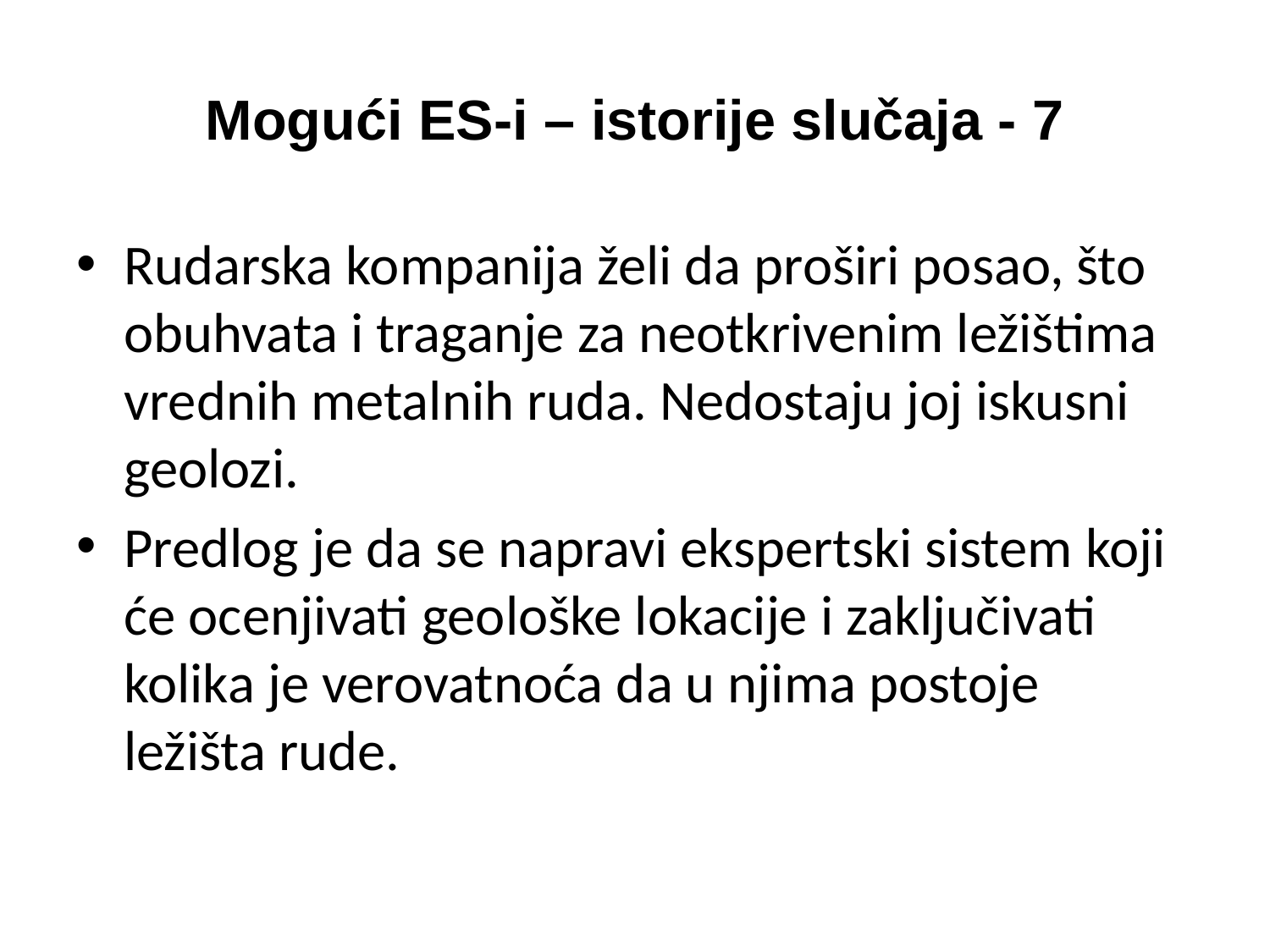

# Mogući ES-i – istorije slučaja - 7
Rudarska kompanija želi da proširi posao, što obuhvata i traganje za neotkrivenim ležištima vrednih metalnih ruda. Nedostaju joj iskusni geolozi.
Predlog je da se napravi ekspertski sistem koji će ocenjivati geološke lokacije i zaključivati kolika je verovatnoća da u njima postoje ležišta rude.